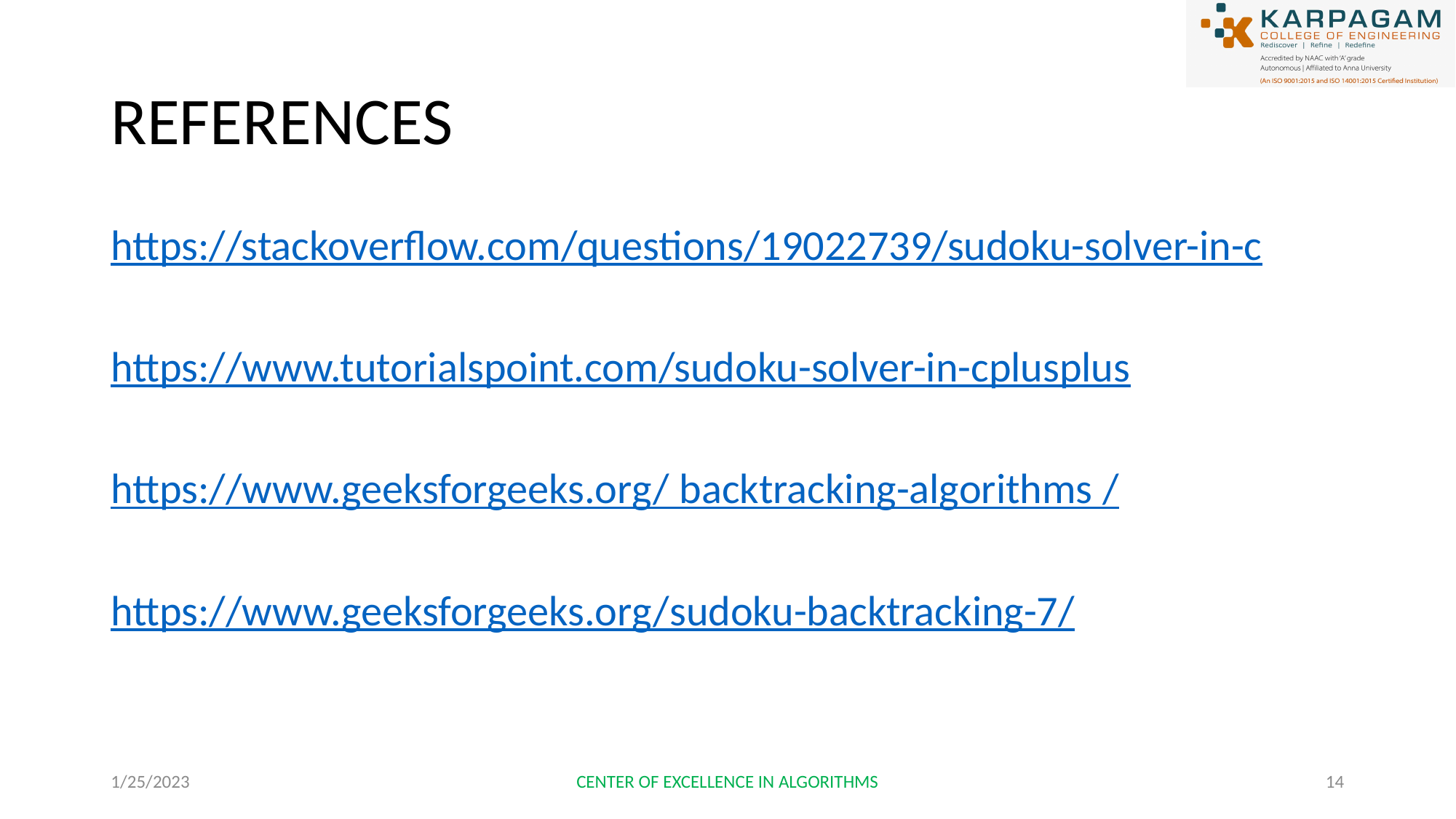

# REFERENCES
https://stackoverflow.com/questions/19022739/sudoku-solver-in-c

https://www.tutorialspoint.com/sudoku-solver-in-cplusplus

https://www.geeksforgeeks.org/ backtracking-algorithms /

https://www.geeksforgeeks.org/sudoku-backtracking-7/
1/25/2023
CENTER OF EXCELLENCE IN ALGORITHMS
14